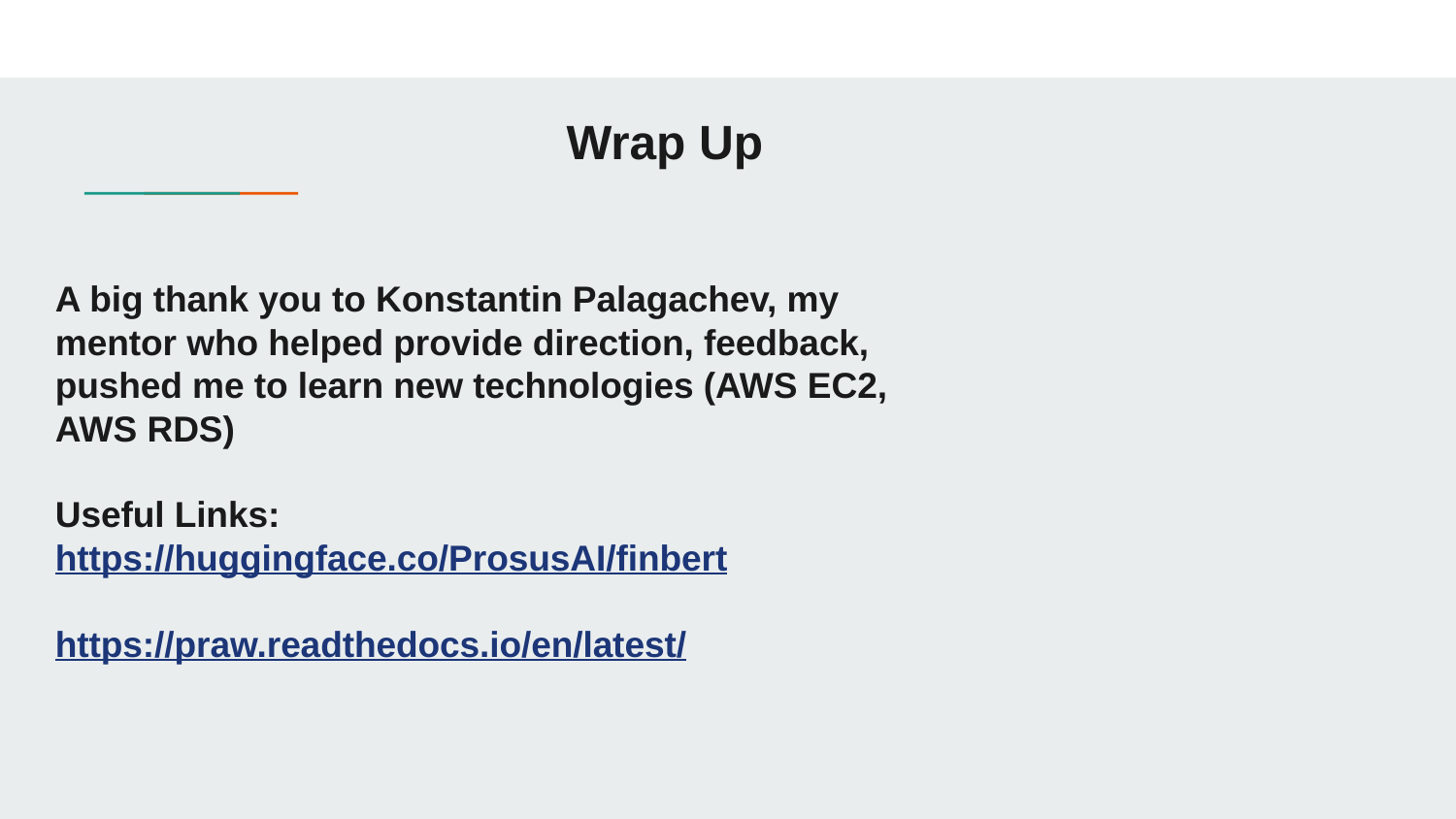

# Wrap Up
A big thank you to Konstantin Palagachev, my mentor who helped provide direction, feedback, pushed me to learn new technologies (AWS EC2, AWS RDS)

Useful Links: https://huggingface.co/ProsusAI/finbert

https://praw.readthedocs.io/en/latest/